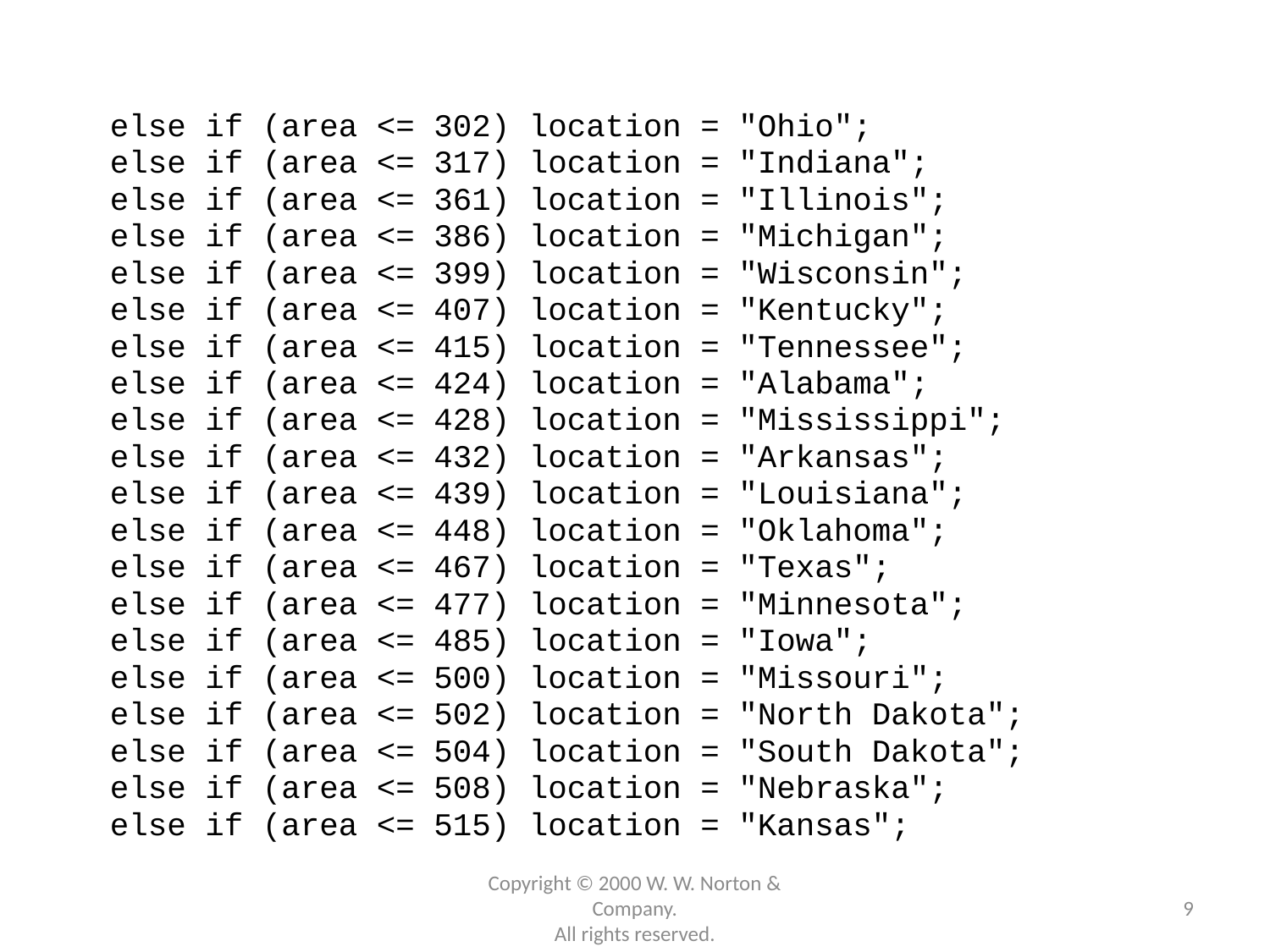

else if (area <= 302) location = "Ohio";
    else if (area <= 317) location = "Indiana";
    else if (area <= 361) location = "Illinois";
    else if (area <= 386) location = "Michigan";
    else if (area <= 399) location = "Wisconsin";
    else if (area <= 407) location = "Kentucky";
    else if (area <= 415) location = "Tennessee";
    else if (area <= 424) location = "Alabama";
    else if (area <= 428) location = "Mississippi";
    else if (area <= 432) location = "Arkansas";
    else if (area <= 439) location = "Louisiana";
    else if (area <= 448) location = "Oklahoma";
    else if (area <= 467) location = "Texas";
    else if (area <= 477) location = "Minnesota";
    else if (area <= 485) location = "Iowa";
    else if (area <= 500) location = "Missouri";
    else if (area <= 502) location = "North Dakota";
    else if (area <= 504) location = "South Dakota";
    else if (area <= 508) location = "Nebraska";
    else if (area <= 515) location = "Kansas";
Copyright © 2000 W. W. Norton & Company.
All rights reserved.
9